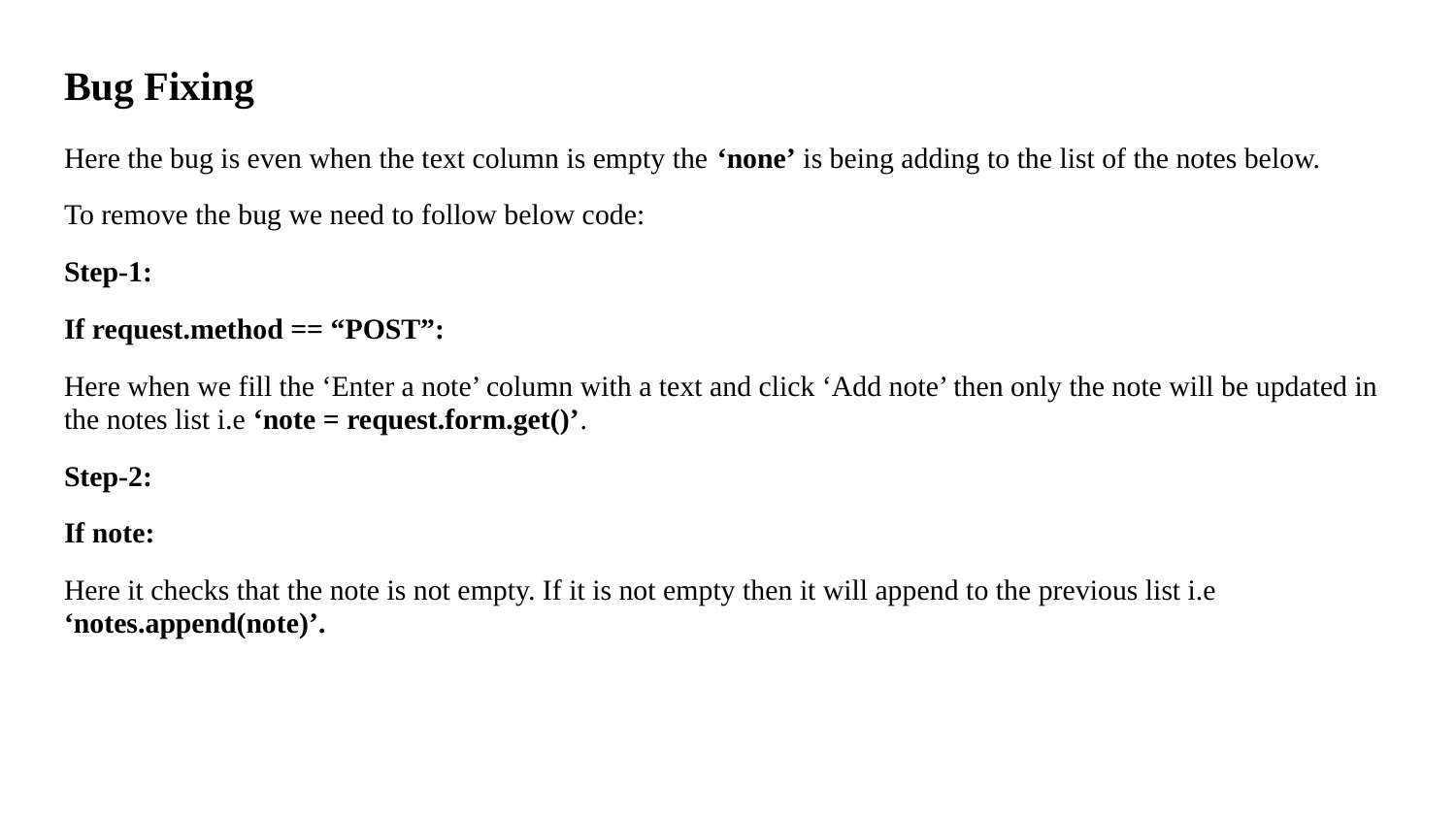

# Bug Fixing
Here the bug is even when the text column is empty the ‘none’ is being adding to the list of the notes below.
To remove the bug we need to follow below code:
Step-1:
If request.method == “POST”:
Here when we fill the ‘Enter a note’ column with a text and click ‘Add note’ then only the note will be updated in the notes list i.e ‘note = request.form.get()’.
Step-2:
If note:
Here it checks that the note is not empty. If it is not empty then it will append to the previous list i.e ‘notes.append(note)’.